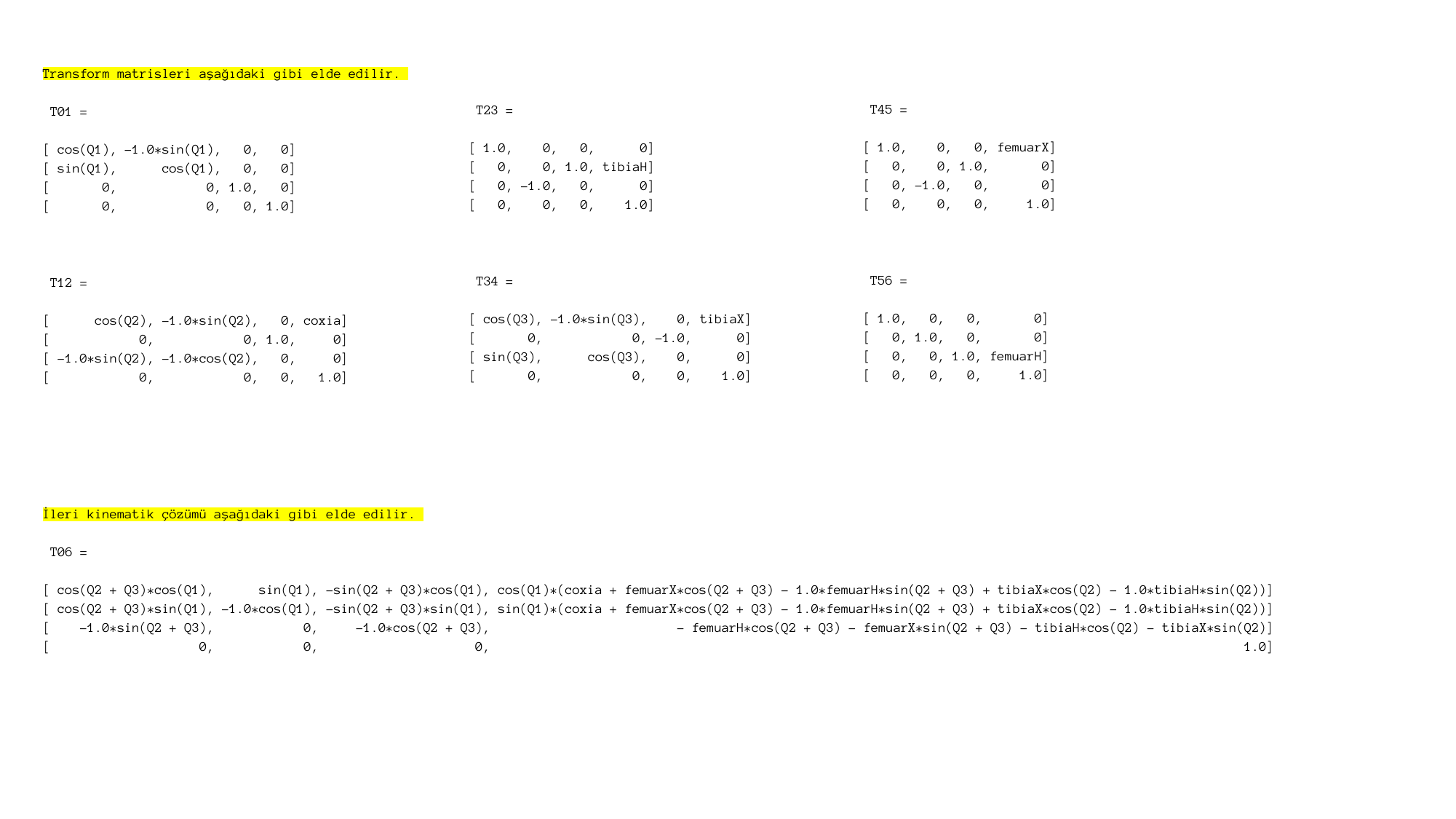

Transform matrisleri aşağıdaki gibi elde edilir.

 T01 =

[ cos(Q1), -1.0*sin(Q1),   0,   0]
[ sin(Q1),      cos(Q1),   0,   0]
[       0,            0, 1.0,   0]
[       0,            0,   0, 1.0]

 T12 =

[      cos(Q2), -1.0*sin(Q2),   0, coxia]
[            0,            0, 1.0,     0]
[ -1.0*sin(Q2), -1.0*cos(Q2),   0,     0]
[            0,            0,   0,   1.0]

 T45 =

[ 1.0,    0,   0, femuarX]
[   0,    0, 1.0,       0]
[   0, -1.0,   0,       0]
[   0,    0,   0,     1.0]

 T56 =

[ 1.0,   0,   0,       0]
[   0, 1.0,   0,       0]
[   0,   0, 1.0, femuarH]
[   0,   0,   0,     1.0]

 T23 =

[ 1.0,    0,   0,      0]
[   0,    0, 1.0, tibiaH]
[   0, -1.0,   0,      0]
[   0,    0,   0,    1.0]

 T34 =

[ cos(Q3), -1.0*sin(Q3),    0, tibiaX]
[       0,            0, -1.0,      0]
[ sin(Q3),      cos(Q3),    0,      0]
[       0,            0,    0,    1.0]

İleri kinematik çözümü aşağıdaki gibi elde edilir.

 T06 =

[ cos(Q2 + Q3)*cos(Q1),      sin(Q1), -sin(Q2 + Q3)*cos(Q1), cos(Q1)*(coxia + femuarX*cos(Q2 + Q3) - 1.0*femuarH*sin(Q2 + Q3) + tibiaX*cos(Q2) - 1.0*tibiaH*sin(Q2))]
[ cos(Q2 + Q3)*sin(Q1), -1.0*cos(Q1), -sin(Q2 + Q3)*sin(Q1), sin(Q1)*(coxia + femuarX*cos(Q2 + Q3) - 1.0*femuarH*sin(Q2 + Q3) + tibiaX*cos(Q2) - 1.0*tibiaH*sin(Q2))]
[    -1.0*sin(Q2 + Q3),            0,     -1.0*cos(Q2 + Q3),                         - femuarH*cos(Q2 + Q3) - femuarX*sin(Q2 + Q3) - tibiaH*cos(Q2) - tibiaX*sin(Q2)]
[                    0,            0,                     0,                                                                                                     1.0]